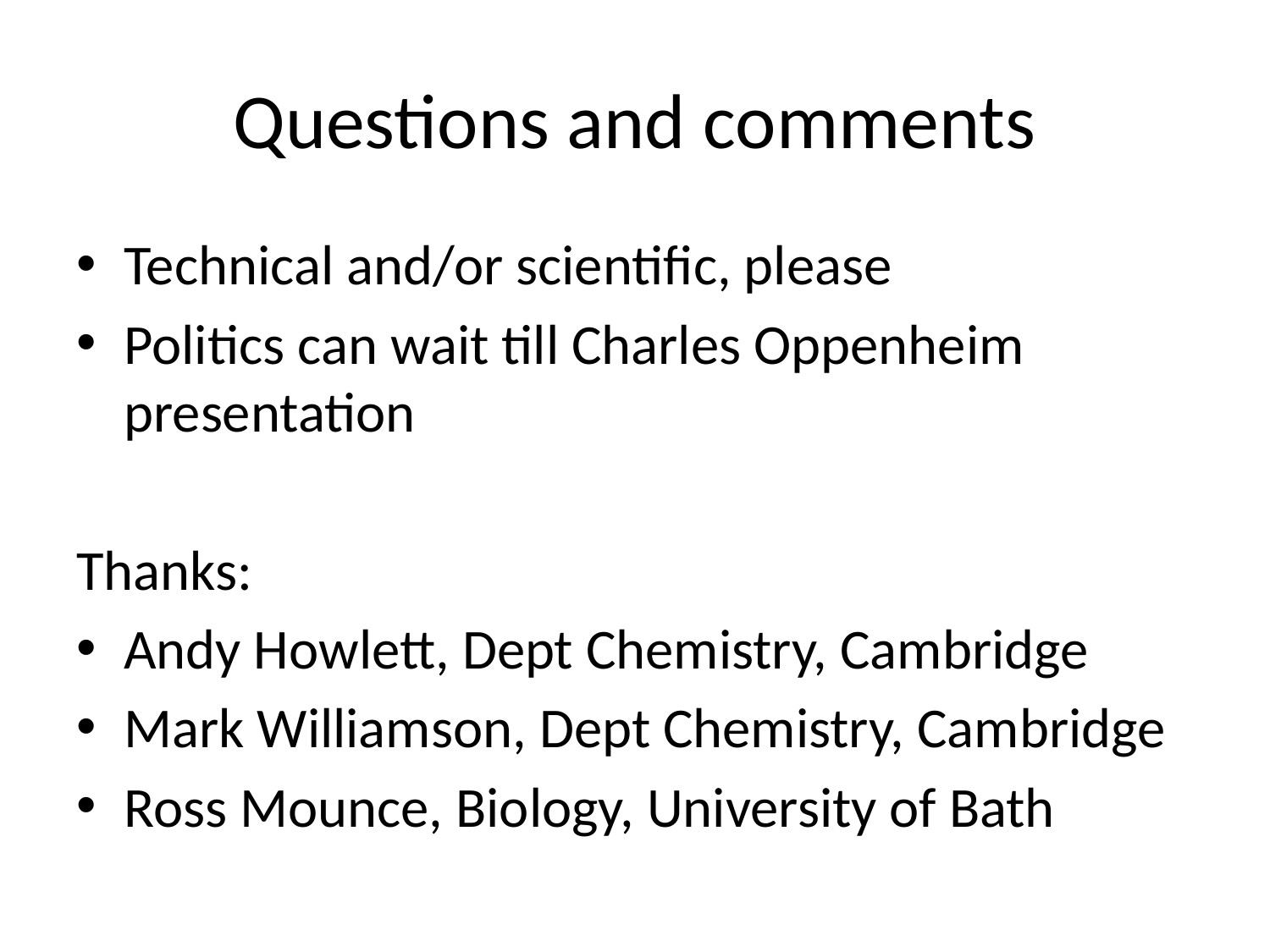

# Questions and comments
Technical and/or scientific, please
Politics can wait till Charles Oppenheim presentation

Thanks:
Andy Howlett, Dept Chemistry, Cambridge
Mark Williamson, Dept Chemistry, Cambridge
Ross Mounce, Biology, University of Bath